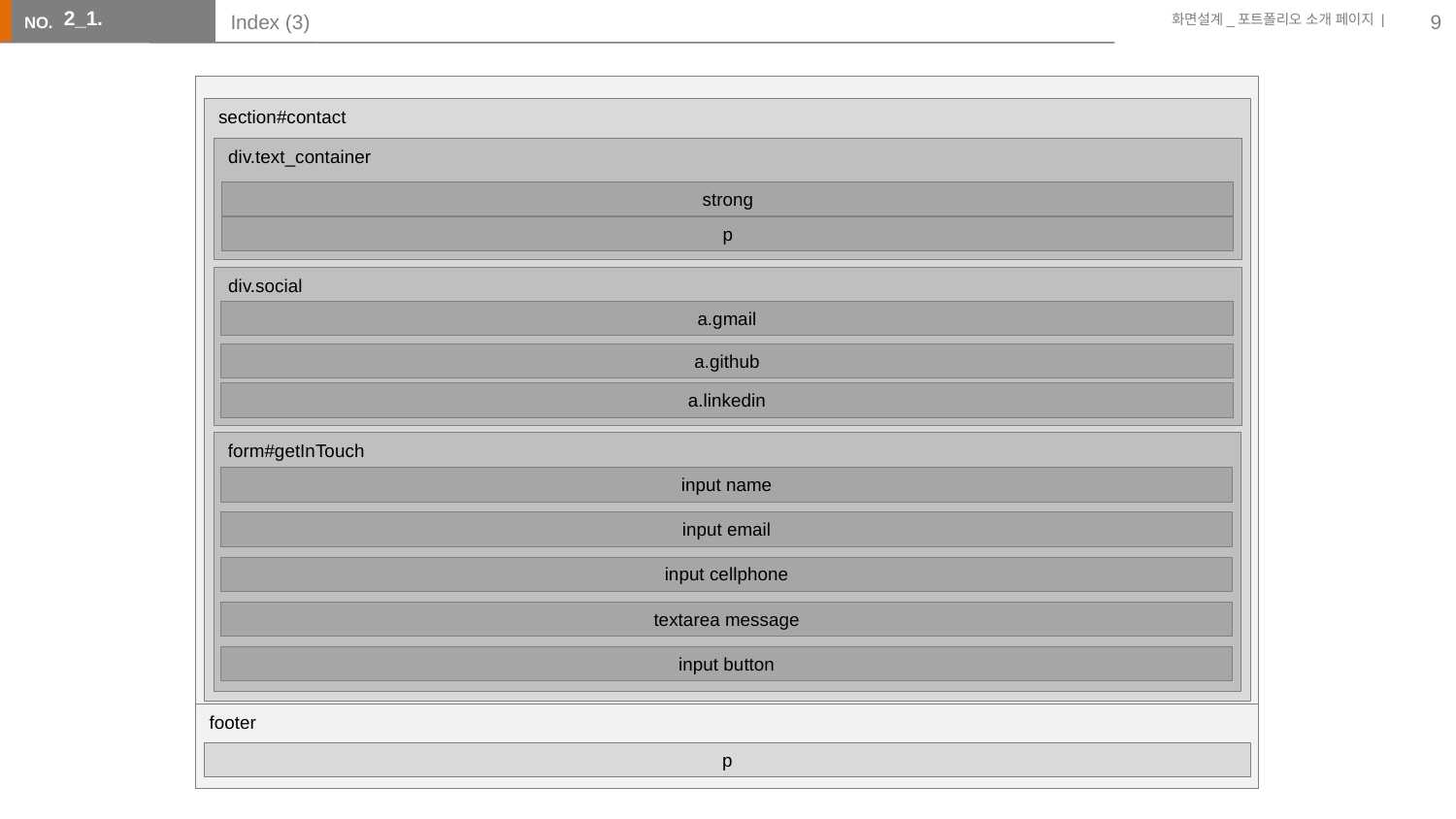

9
2_1.
# Index (3)

section#contact
div.text_container
strong
p
div.social
a.gmail
a.github
a.linkedin
form#getInTouch
input name
input email
input cellphone
textarea message
input button
footer
p